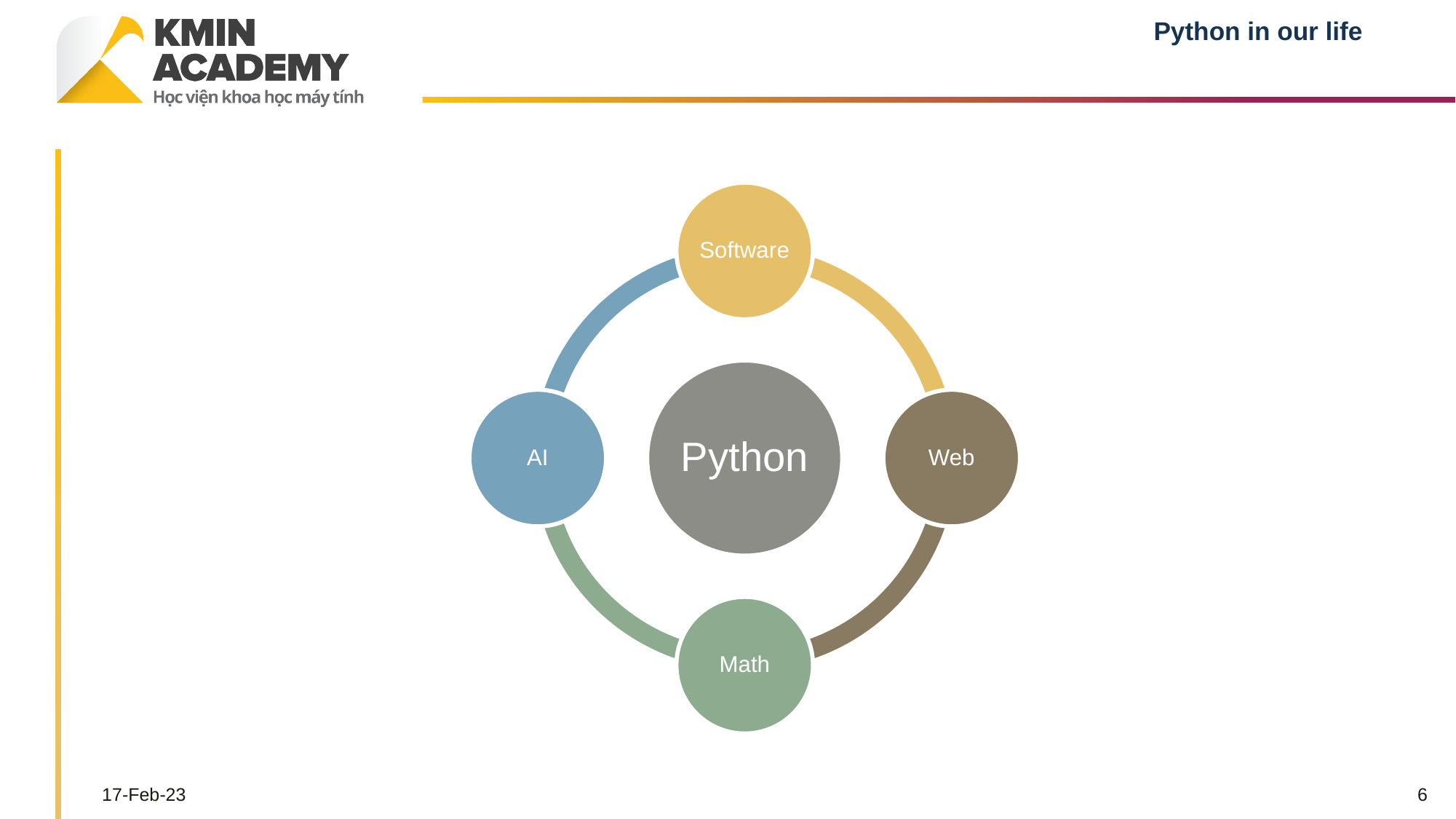

# Python in our life
Python
Software
Web
Math
AI
17-Feb-23
6